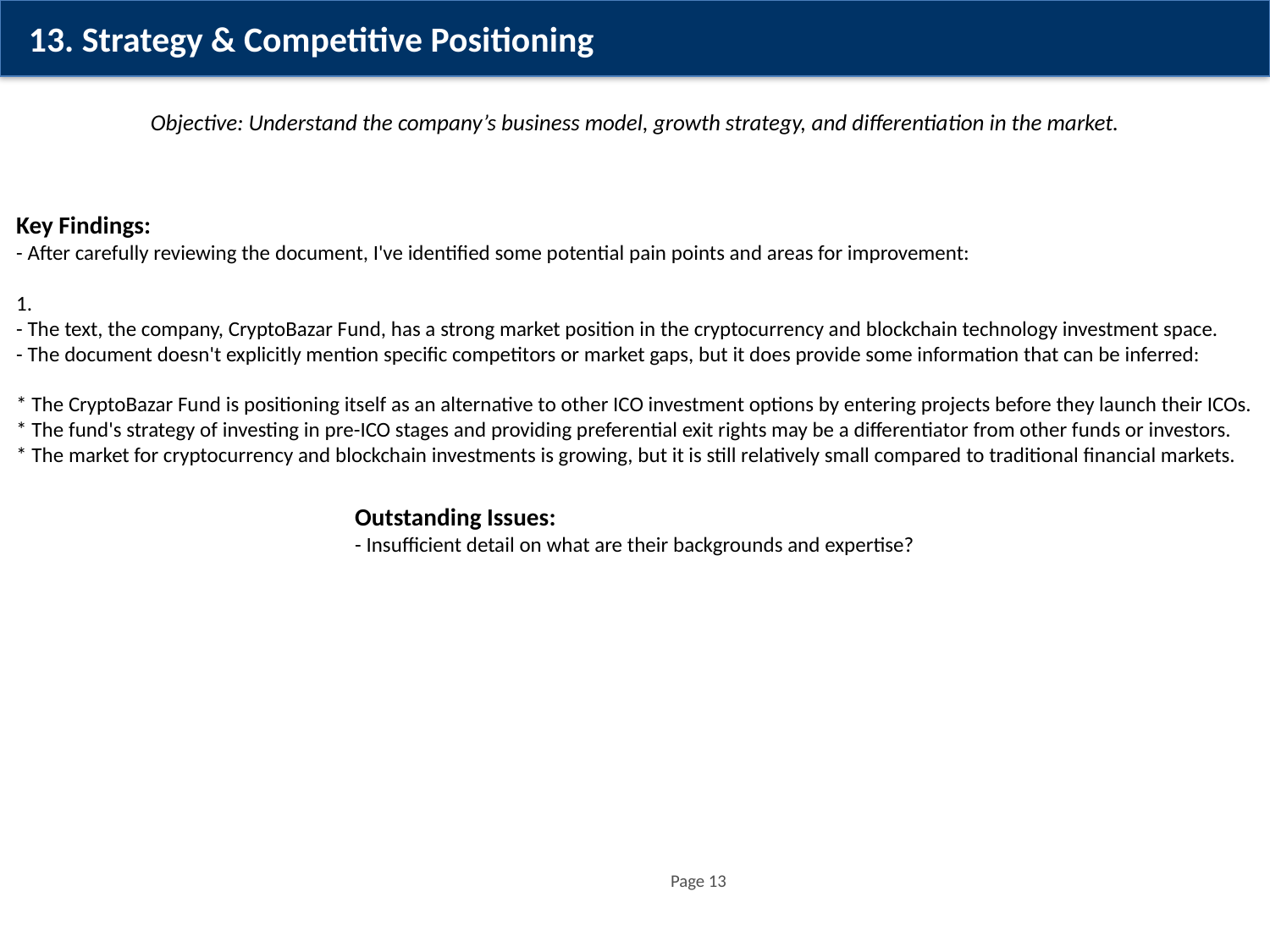

13. Strategy & Competitive Positioning
Objective: Understand the company’s business model, growth strategy, and differentiation in the market.
Key Findings:
- After carefully reviewing the document, I've identified some potential pain points and areas for improvement:
1.
- The text, the company, CryptoBazar Fund, has a strong market position in the cryptocurrency and blockchain technology investment space.
- The document doesn't explicitly mention specific competitors or market gaps, but it does provide some information that can be inferred:
* The CryptoBazar Fund is positioning itself as an alternative to other ICO investment options by entering projects before they launch their ICOs.
* The fund's strategy of investing in pre-ICO stages and providing preferential exit rights may be a differentiator from other funds or investors.
* The market for cryptocurrency and blockchain investments is growing, but it is still relatively small compared to traditional financial markets.
Outstanding Issues:
- Insufficient detail on what are their backgrounds and expertise?
Page 13